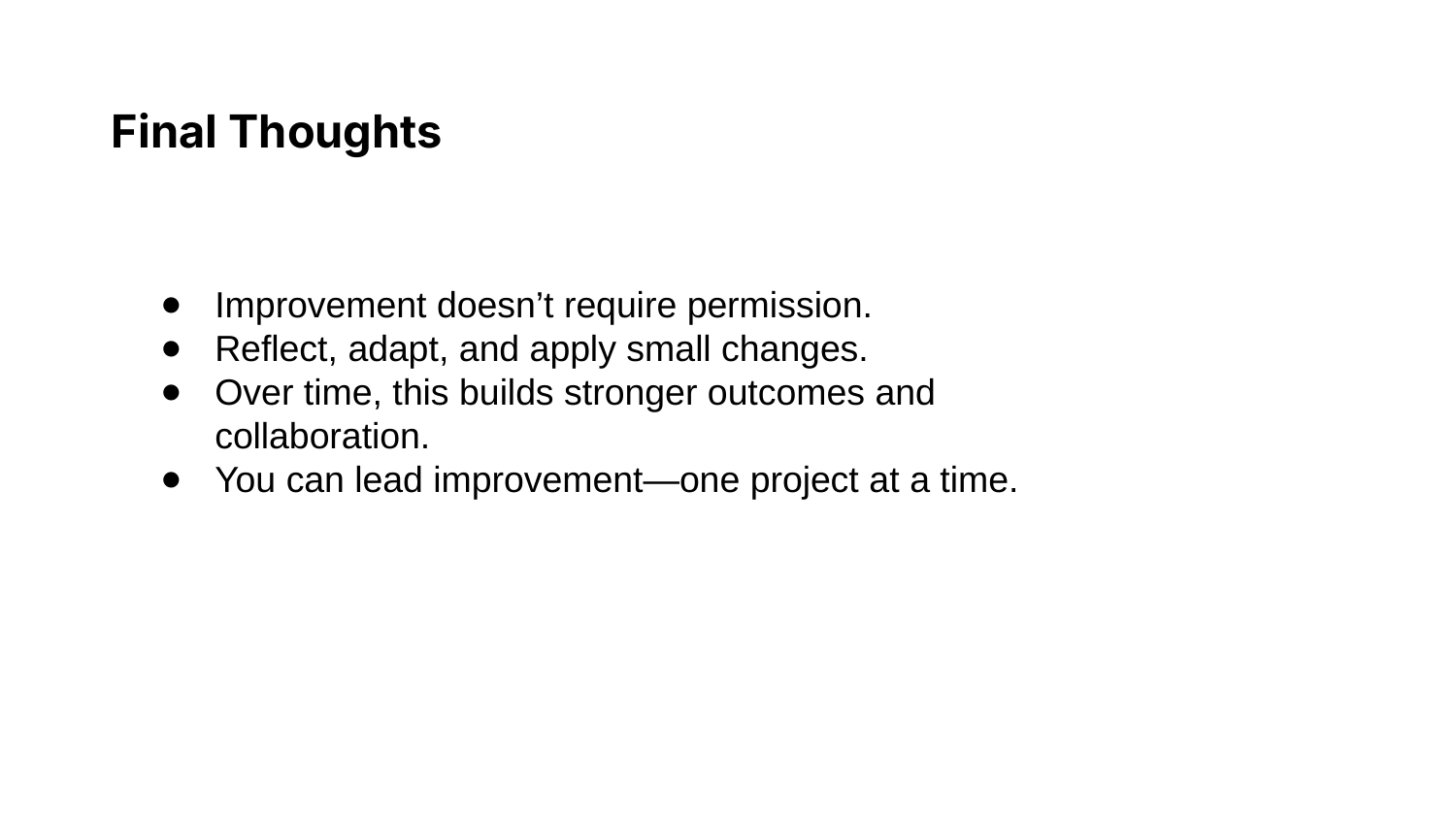

Final Thoughts
Improvement doesn’t require permission.
Reflect, adapt, and apply small changes.
Over time, this builds stronger outcomes and collaboration.
You can lead improvement—one project at a time.